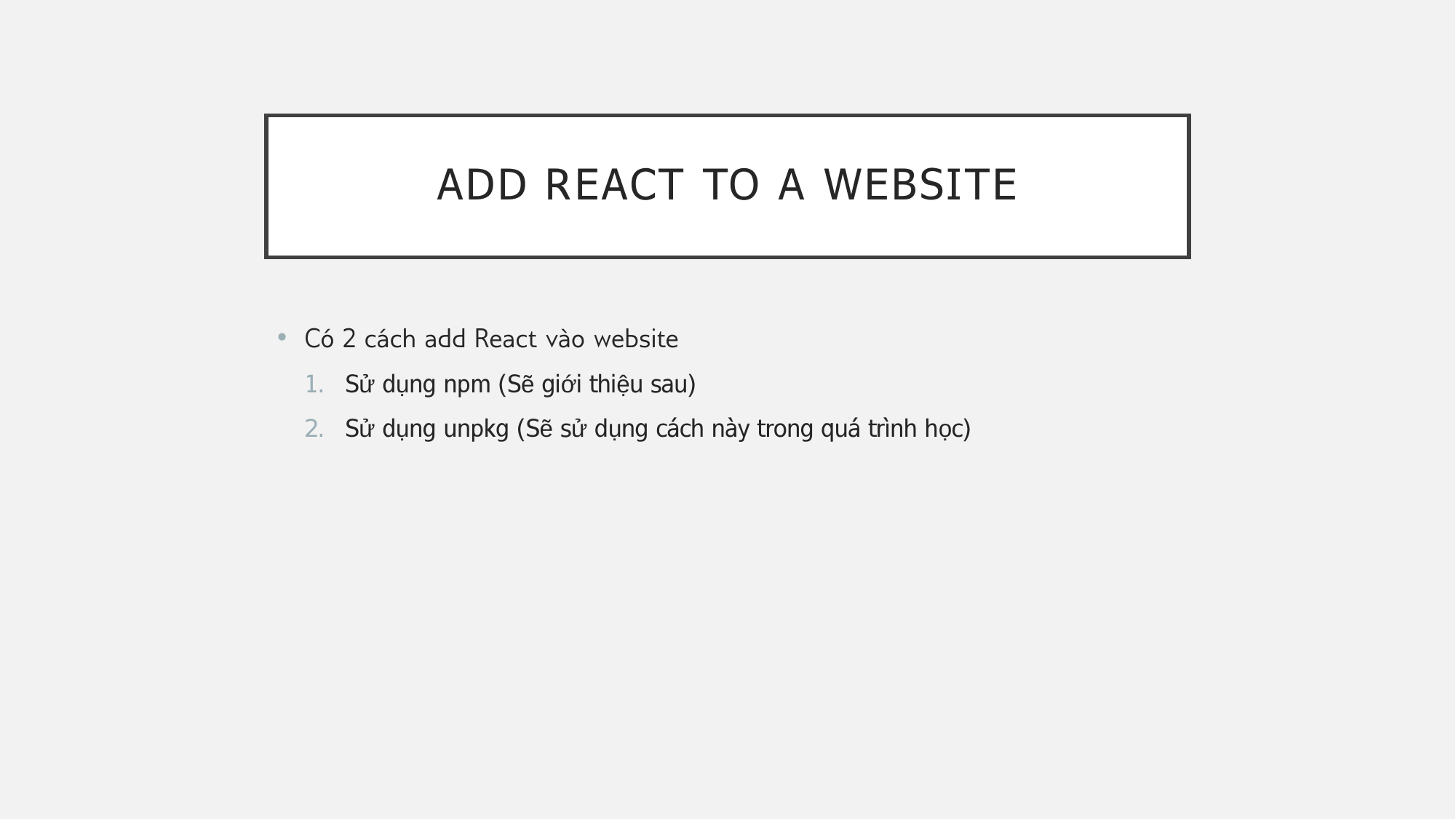

# Add react to a website
Có 2 cách add React vào website
Sử dụng npm (Sẽ giới thiệu sau)
Sử dụng unpkg (Sẽ sử dụng cách này trong quá trình học)